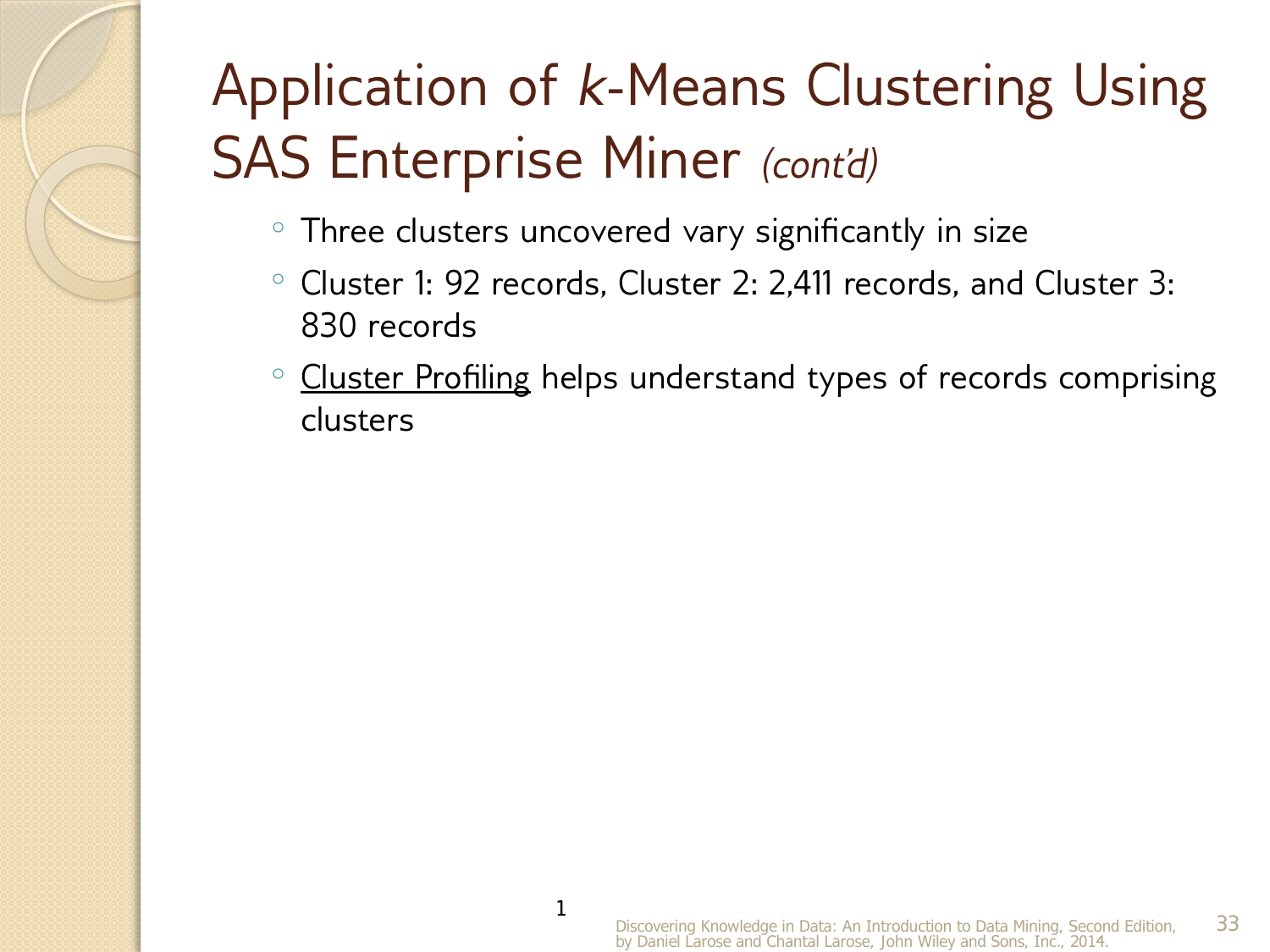

# Application of k-Means Clustering Using SAS Enterprise Miner (cont’d)
Three clusters uncovered vary significantly in size
Cluster 1: 92 records, Cluster 2: 2,411 records, and Cluster 3: 830 records
Cluster Profiling helps understand types of records comprising clusters

Discovering Knowledge in Data: An Introduction to Data Mining, Second Edition, by Daniel Larose and Chantal Larose, John Wiley and Sons, Inc., 2014.
33
1